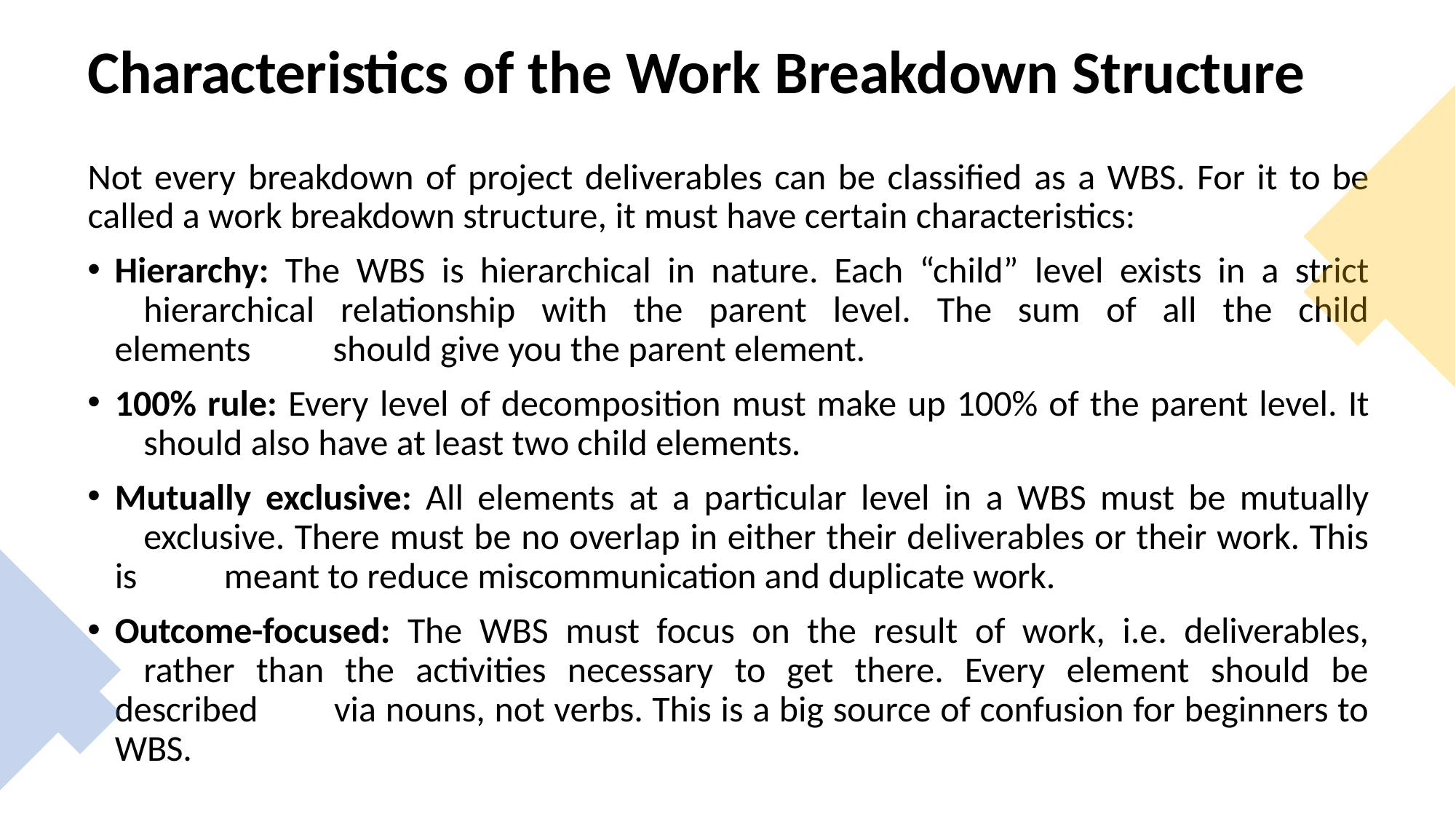

# Characteristics of the Work Breakdown Structure

Not every breakdown of project deliverables can be classified as a WBS. For it to be called a work breakdown structure, it must have certain characteristics:
Hierarchy: The WBS is hierarchical in nature. Each “child” level exists in a strict 	hierarchical relationship with the parent level. The sum of all the child elements 	should give you the parent element.
100% rule: Every level of decomposition must make up 100% of the parent level. It 	should also have at least two child elements.
Mutually exclusive: All elements at a particular level in a WBS must be mutually 	exclusive. There must be no overlap in either their deliverables or their work. This is 	meant to reduce miscommunication and duplicate work.
Outcome-focused: The WBS must focus on the result of work, i.e. deliverables, 	rather than the activities necessary to get there. Every element should be described 	via nouns, not verbs. This is a big source of confusion for beginners to WBS.